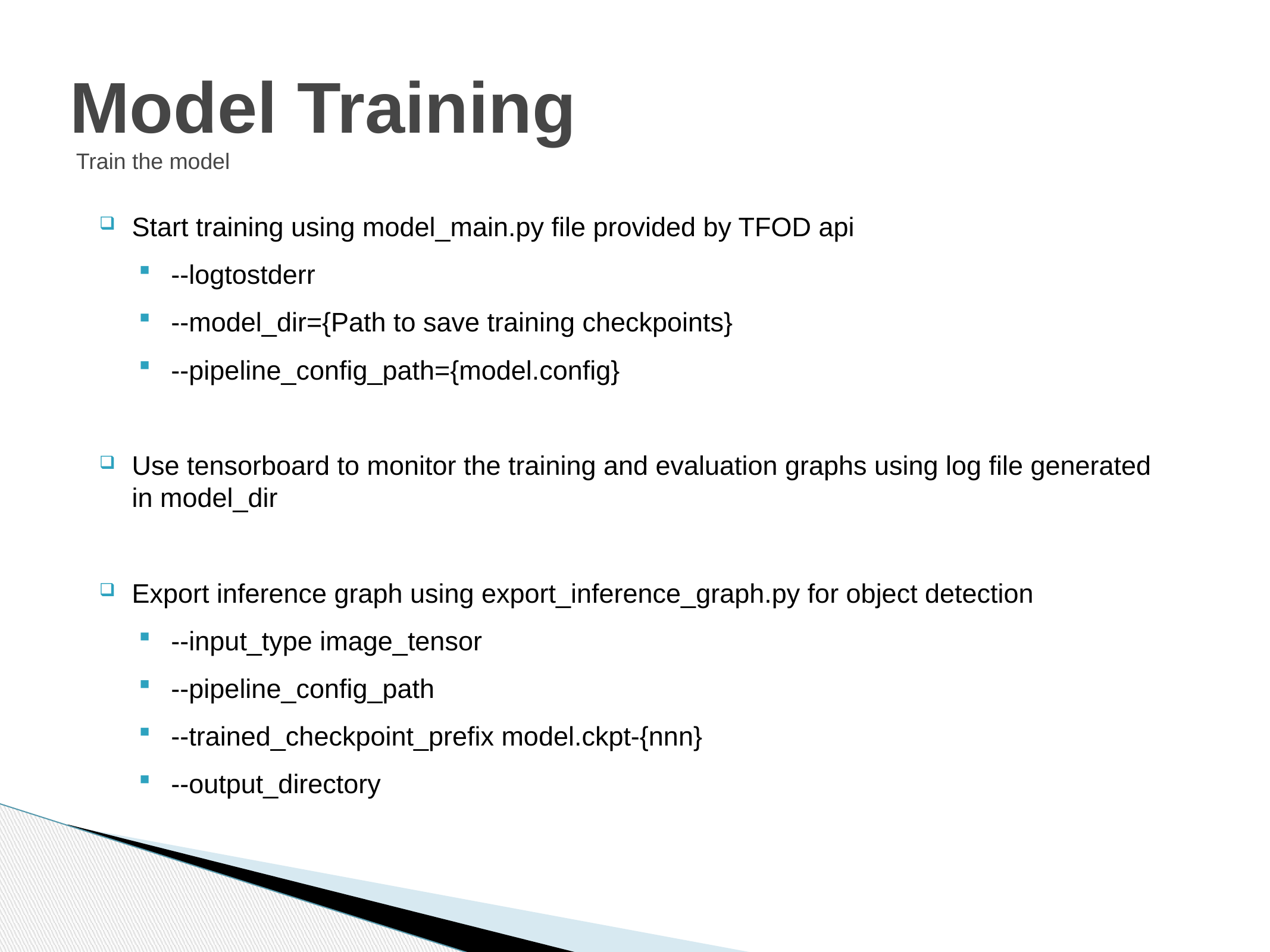

# Model Training
 Train the model
Start training using model_main.py file provided by TFOD api
--logtostderr
--model_dir={Path to save training checkpoints}
--pipeline_config_path={model.config}

Use tensorboard to monitor the training and evaluation graphs using log file generated in model_dir

Export inference graph using export_inference_graph.py for object detection
--input_type image_tensor
--pipeline_config_path
--trained_checkpoint_prefix model.ckpt-{nnn}
--output_directory